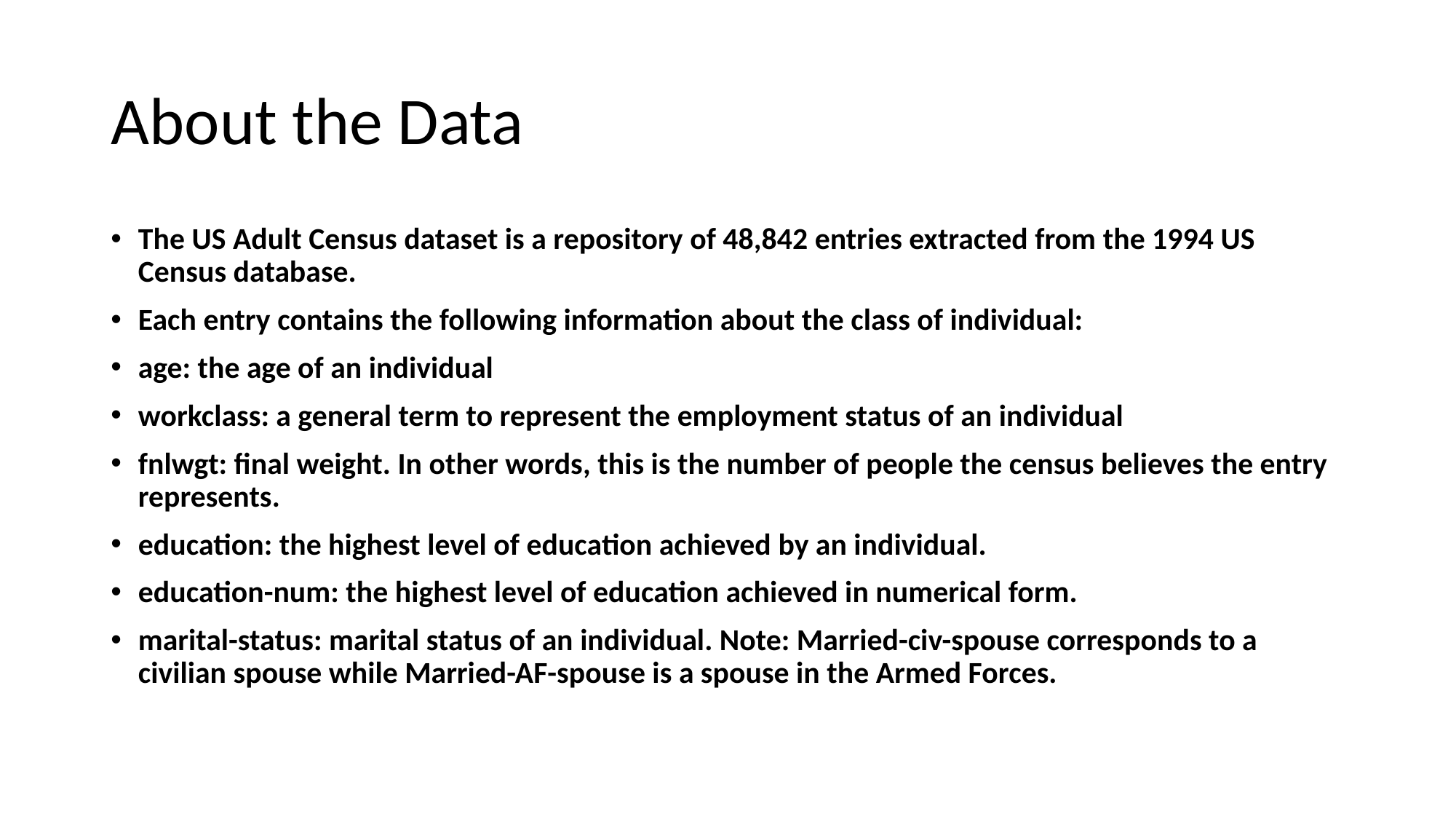

# About the Data
The US Adult Census dataset is a repository of 48,842 entries extracted from the 1994 US Census database.
Each entry contains the following information about the class of individual:
age: the age of an individual
workclass: a general term to represent the employment status of an individual
fnlwgt: final weight. In other words, this is the number of people the census believes the entry represents.
education: the highest level of education achieved by an individual.
education-num: the highest level of education achieved in numerical form.
marital-status: marital status of an individual. Note: Married-civ-spouse corresponds to a civilian spouse while Married-AF-spouse is a spouse in the Armed Forces.